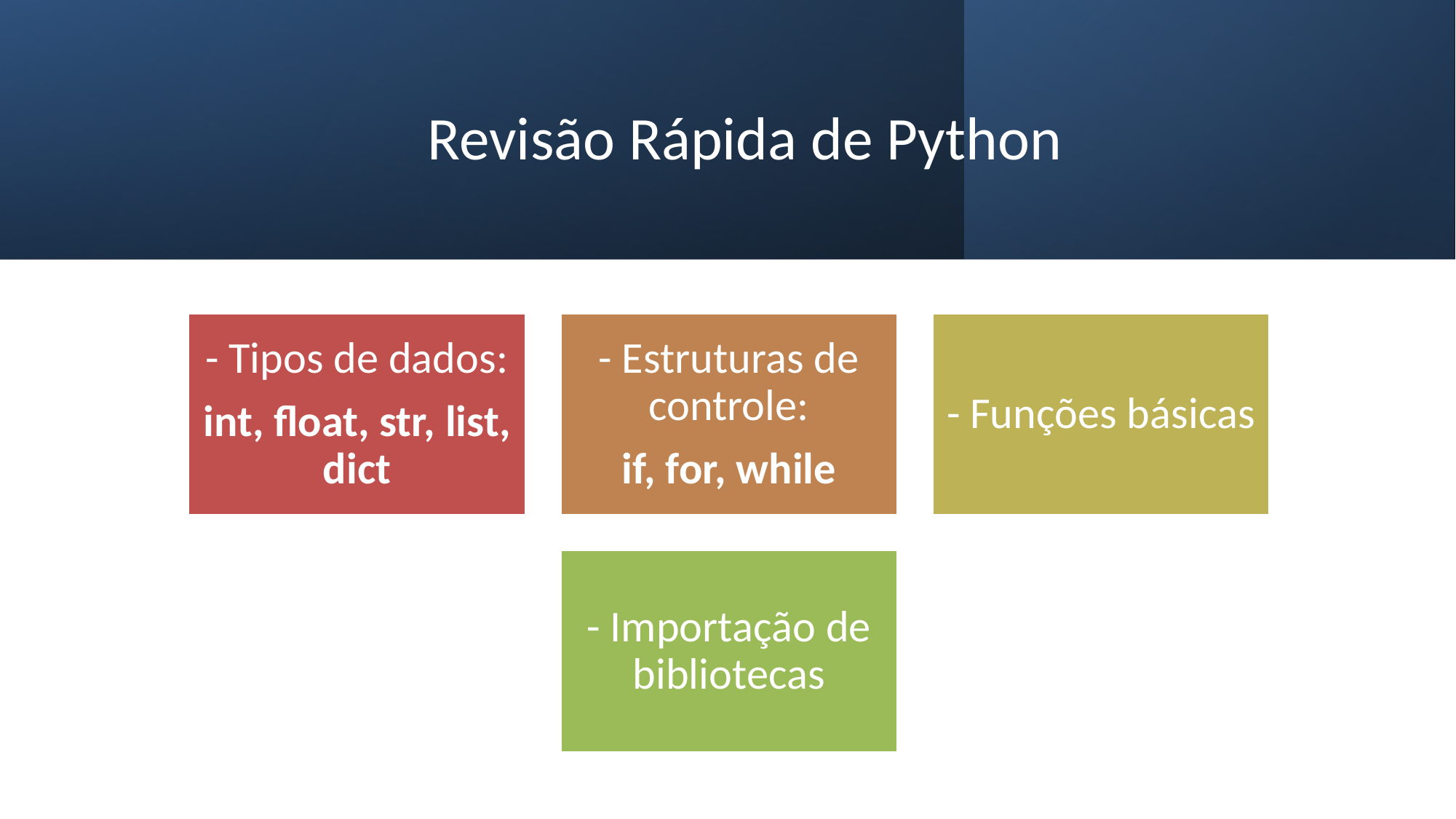

# Revisão Rápida de Python
- Tipos de dados:
int, float, str, list, dict
- Estruturas de controle:
if, for, while
- Funções básicas
- Importação de bibliotecas